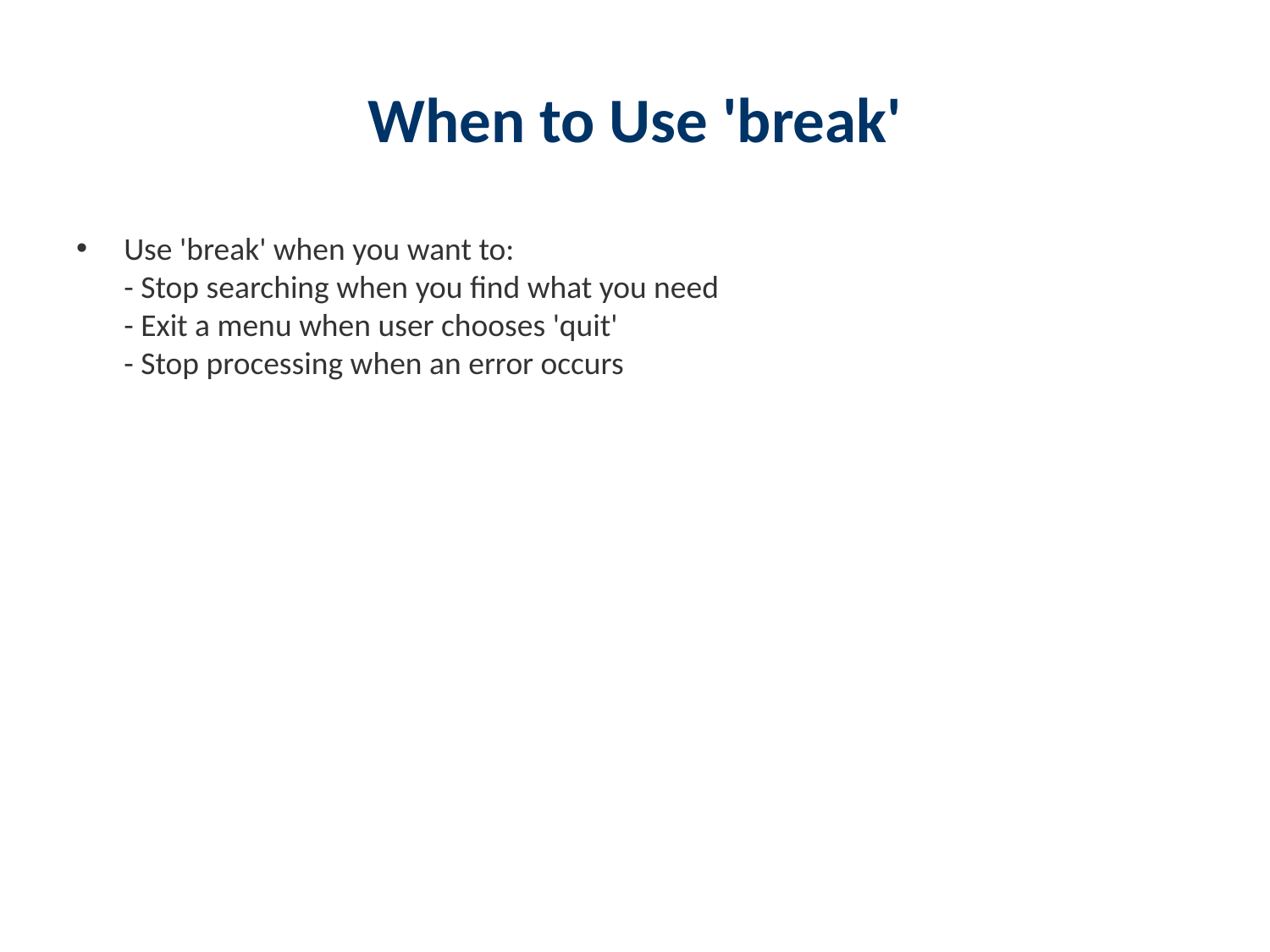

# When to Use 'break'
Use 'break' when you want to:
- Stop searching when you find what you need
- Exit a menu when user chooses 'quit'
- Stop processing when an error occurs